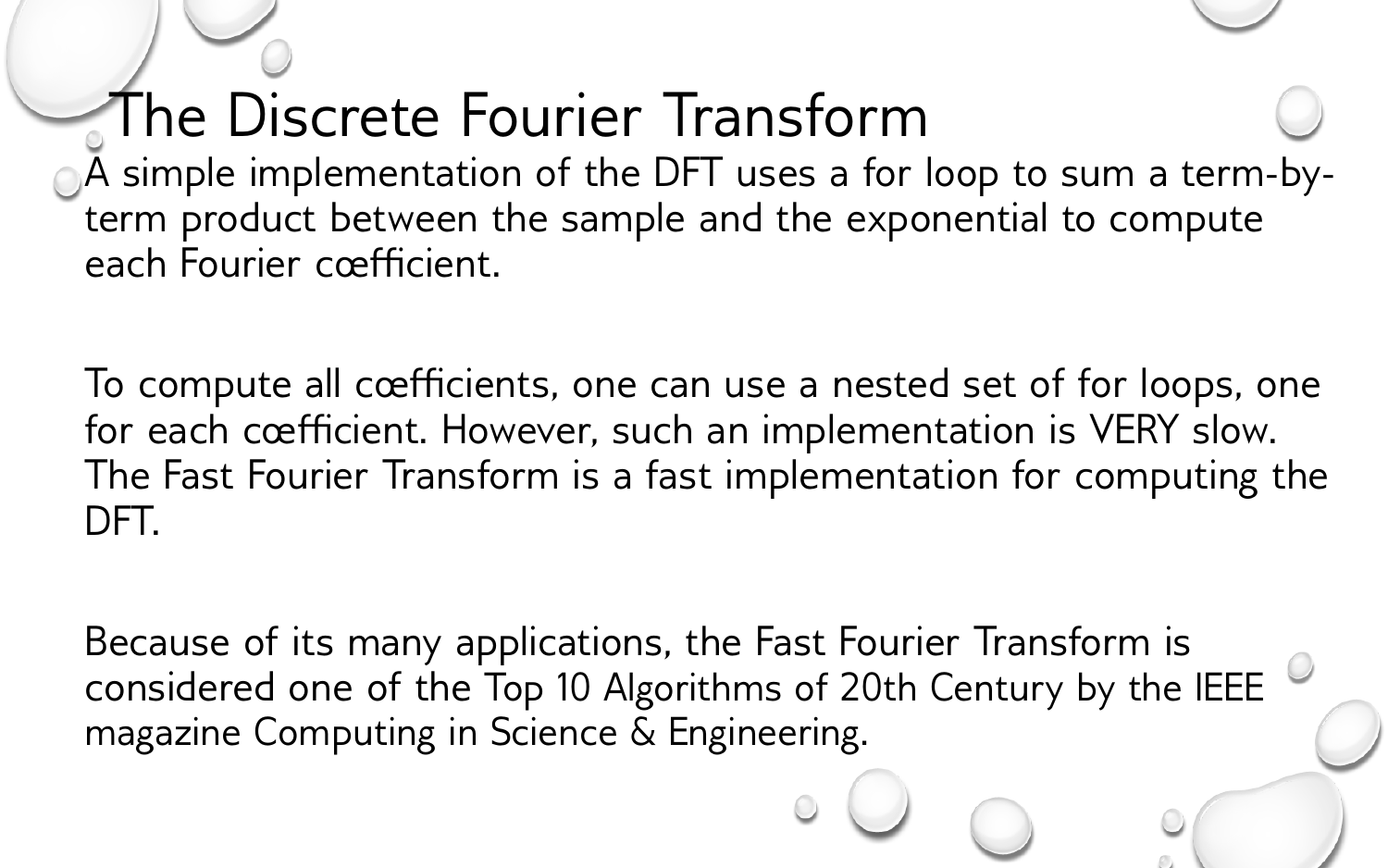

# The Discrete Fourier Transform
A simple implementation of the DFT uses a for loop to sum a term-by-term product between the sample and the exponential to compute each Fourier coefficient.

To compute all coefficients, one can use a nested set of for loops, one for each coefficient. However, such an implementation is VERY slow. The Fast Fourier Transform is a fast implementation for computing the DFT.

Because of its many applications, the Fast Fourier Transform is considered one of the Top 10 Algorithms of 20th Century by the IEEE magazine Computing in Science & Engineering.